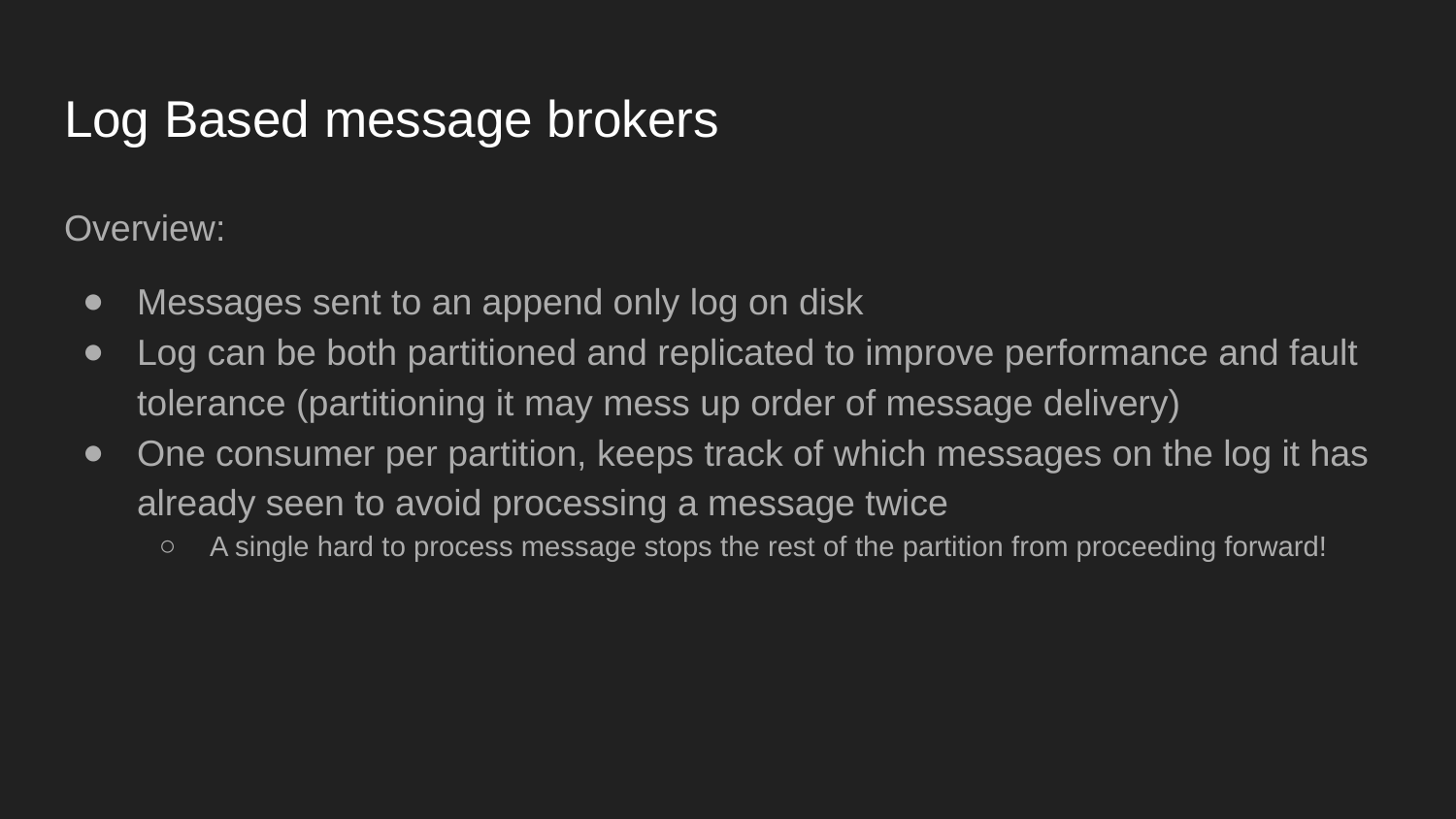

# Log Based message brokers
Overview:
Messages sent to an append only log on disk
Log can be both partitioned and replicated to improve performance and fault tolerance (partitioning it may mess up order of message delivery)
One consumer per partition, keeps track of which messages on the log it has already seen to avoid processing a message twice
A single hard to process message stops the rest of the partition from proceeding forward!